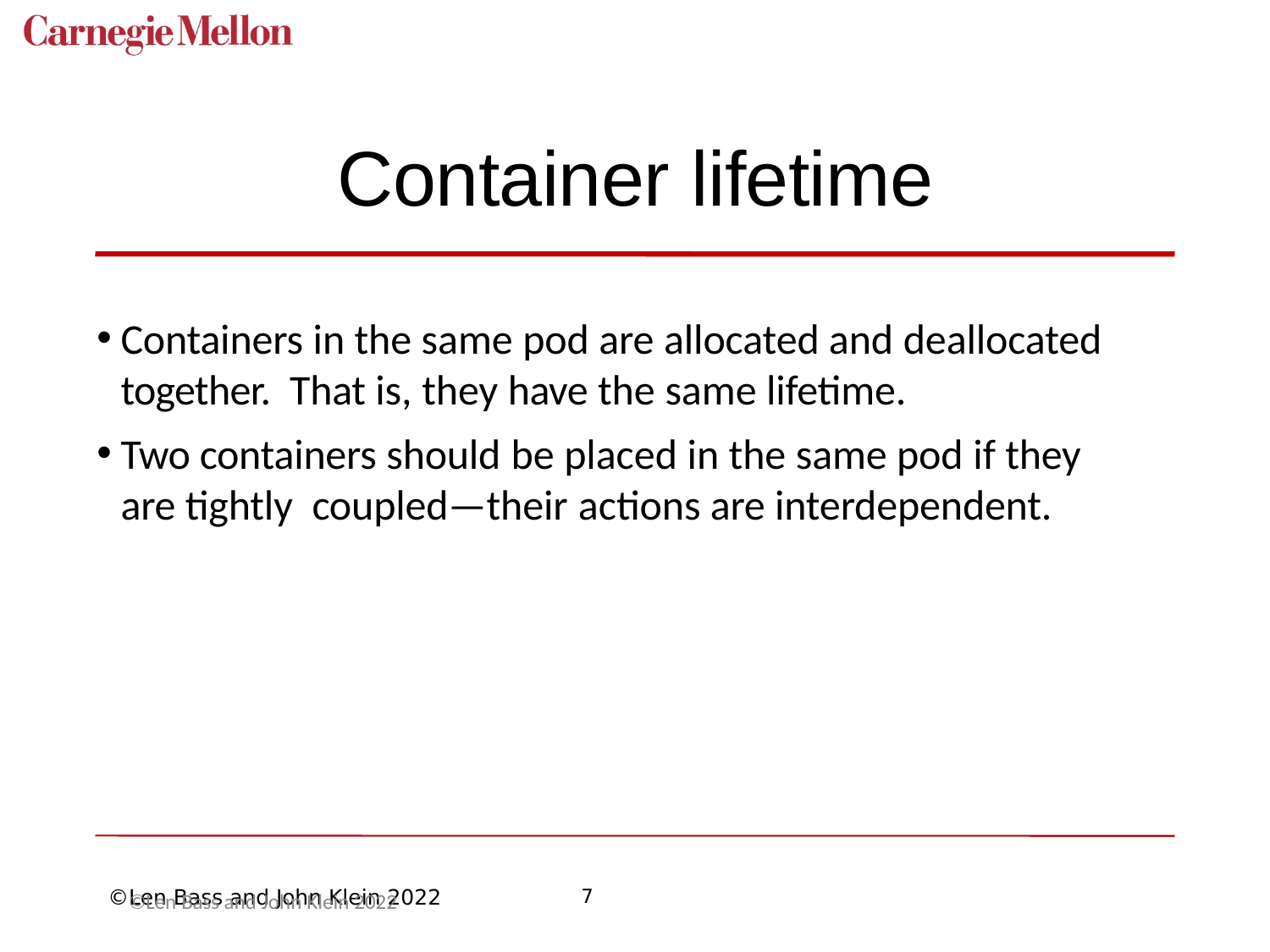

# Container lifetime
Containers in the same pod are allocated and deallocated together.  That is, they have the same lifetime.
Two containers should be placed in the same pod if they are tightly  coupled—their actions are interdependent.
©Len Bass and John Klein 2022
7